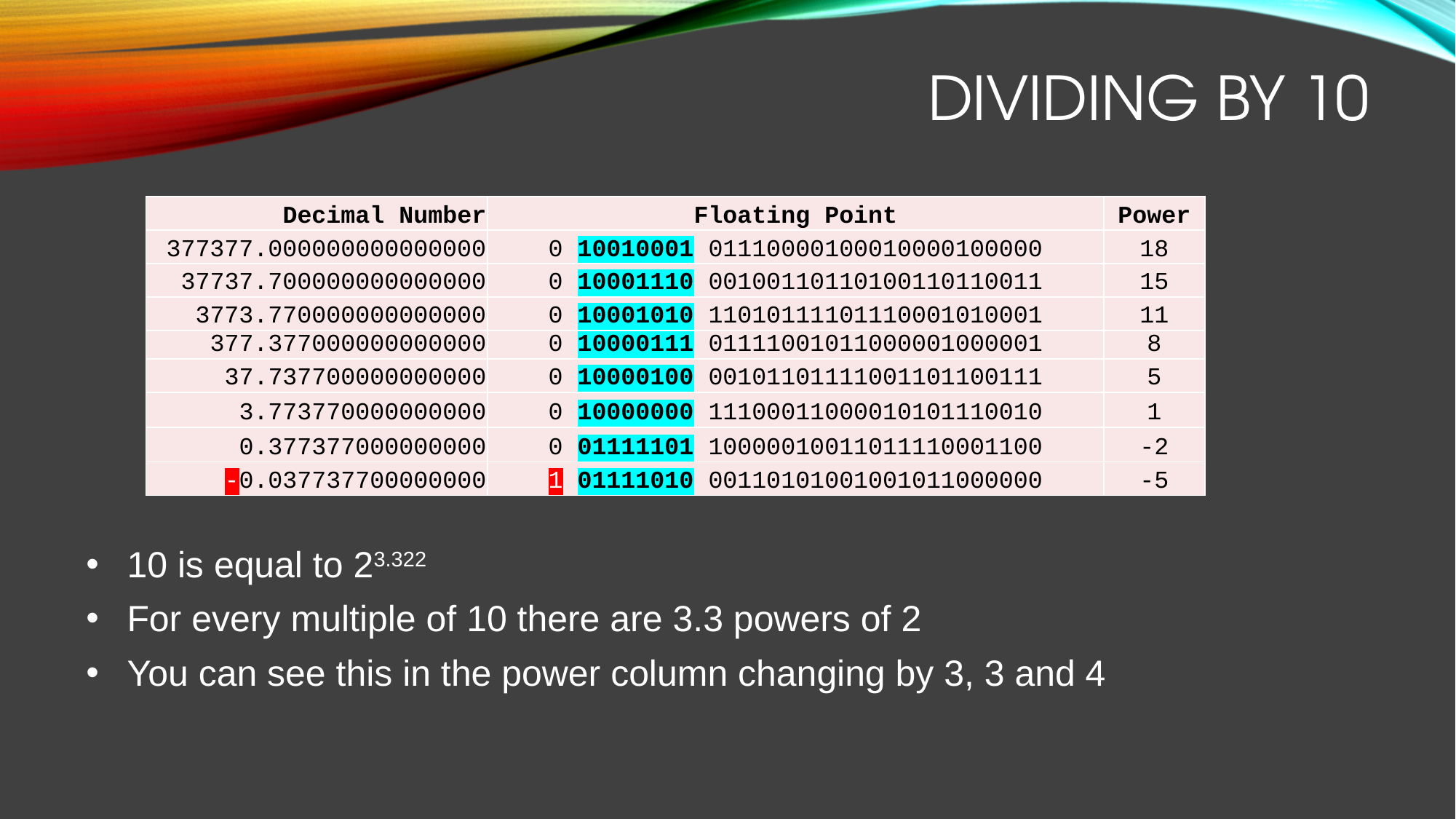

# Dividing by 10
| Decimal Number | Floating Point | Power |
| --- | --- | --- |
| 377377.000000000000000 | 0 10010001 01110000100010000100000 | 18 |
| 37737.700000000000000 | 0 10001110 00100110110100110110011 | 15 |
| 3773.770000000000000 | 0 10001010 11010111101110001010001 | 11 |
| 377.377000000000000 | 0 10000111 01111001011000001000001 | 8 |
| 37.737700000000000 | 0 10000100 00101101111001101100111 | 5 |
| 3.773770000000000 | 0 10000000 11100011000010101110010 | 1 |
| 0.377377000000000 | 0 01111101 10000010011011110001100 | -2 |
| -0.037737700000000 | 1 01111010 00110101001001011000000 | -5 |
10 is equal to 23.322
For every multiple of 10 there are 3.3 powers of 2
You can see this in the power column changing by 3, 3 and 4